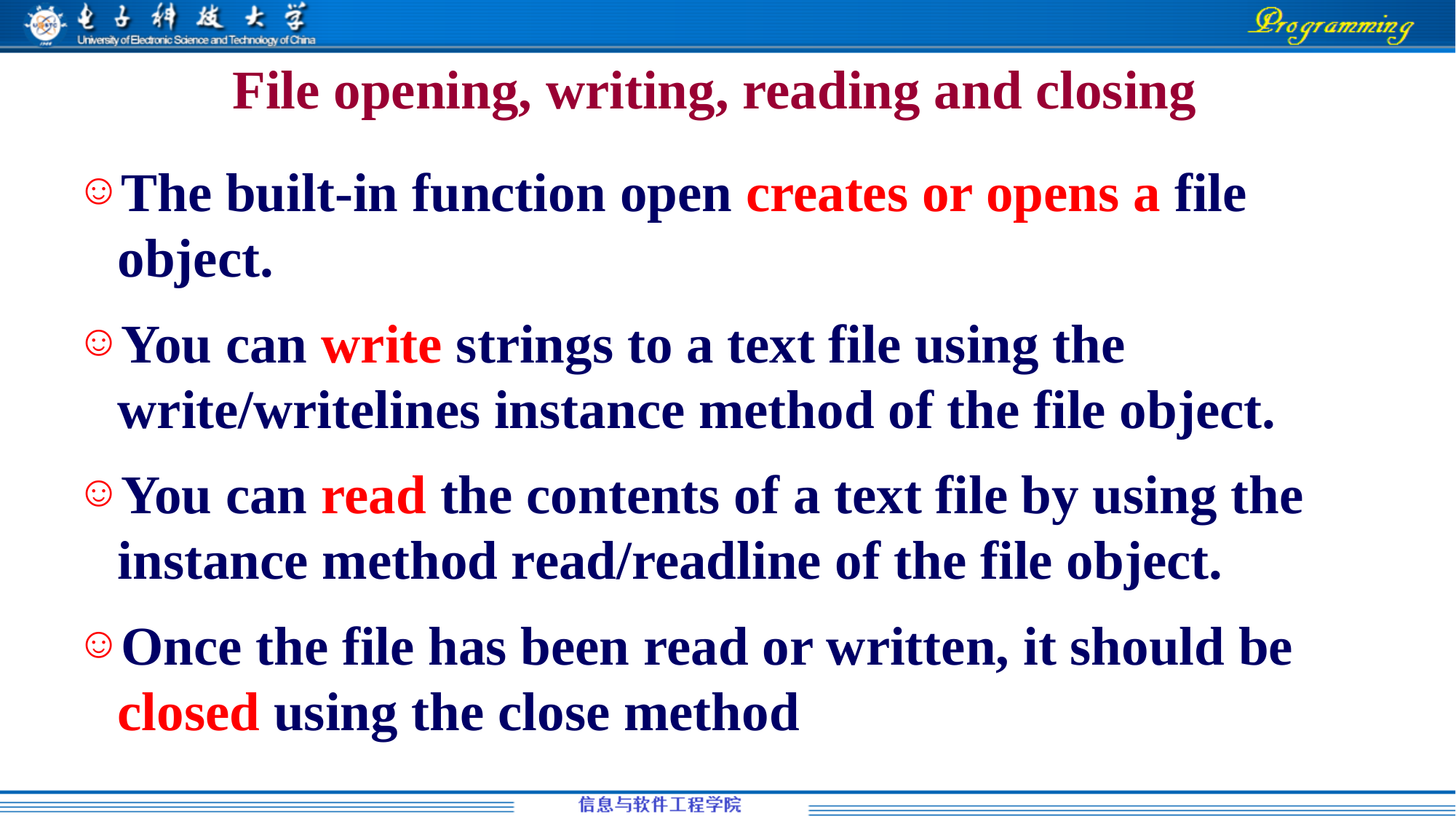

# File opening, writing, reading and closing
The built-in function open creates or opens a file object.
You can write strings to a text file using the write/writelines instance method of the file object.
You can read the contents of a text file by using the instance method read/readline of the file object.
Once the file has been read or written, it should be closed using the close method